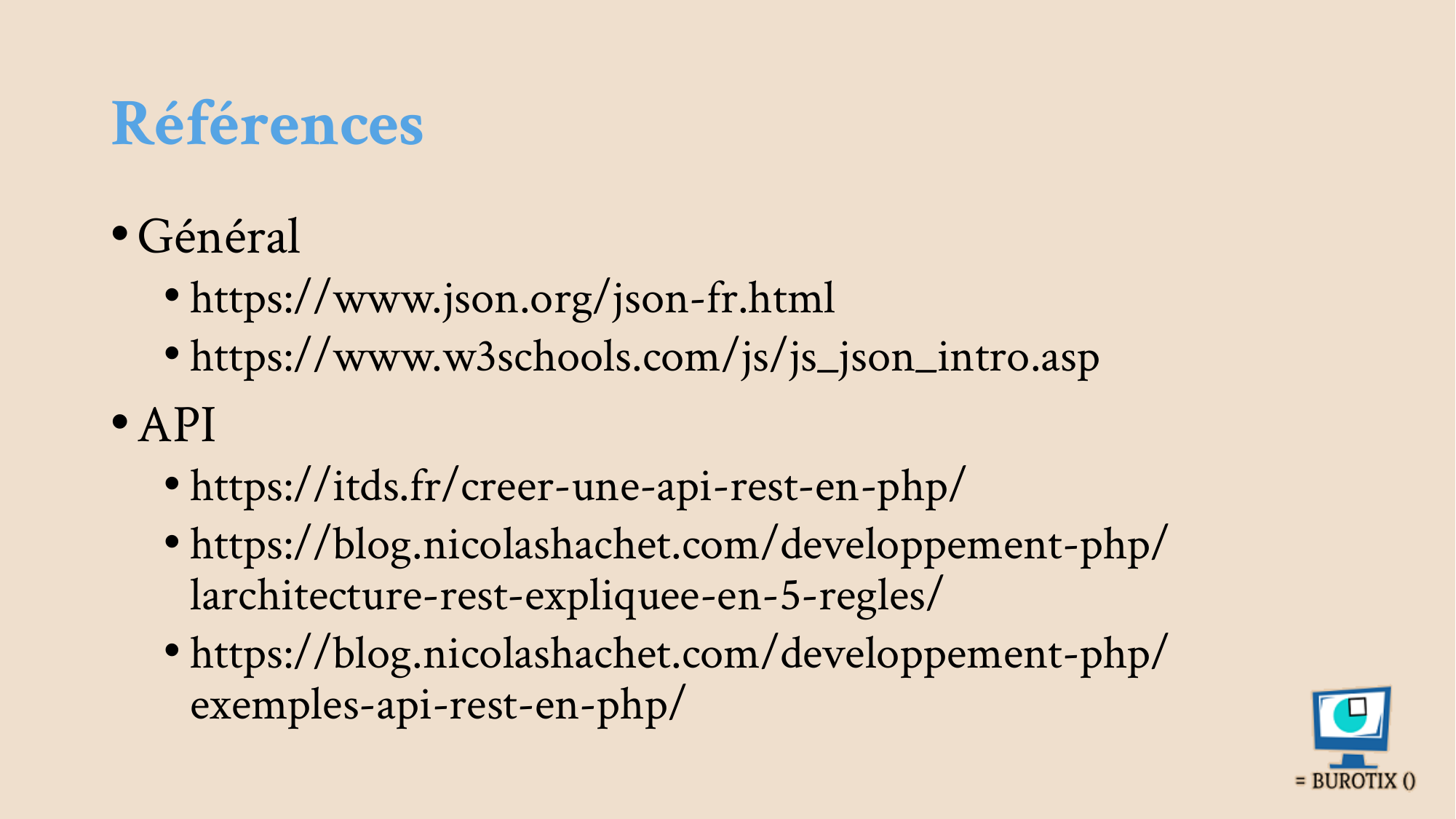

# Références
Général
https://www.json.org/json-fr.html
https://www.w3schools.com/js/js_json_intro.asp
API
https://itds.fr/creer-une-api-rest-en-php/
https://blog.nicolashachet.com/developpement-php/larchitecture-rest-expliquee-en-5-regles/
https://blog.nicolashachet.com/developpement-php/exemples-api-rest-en-php/